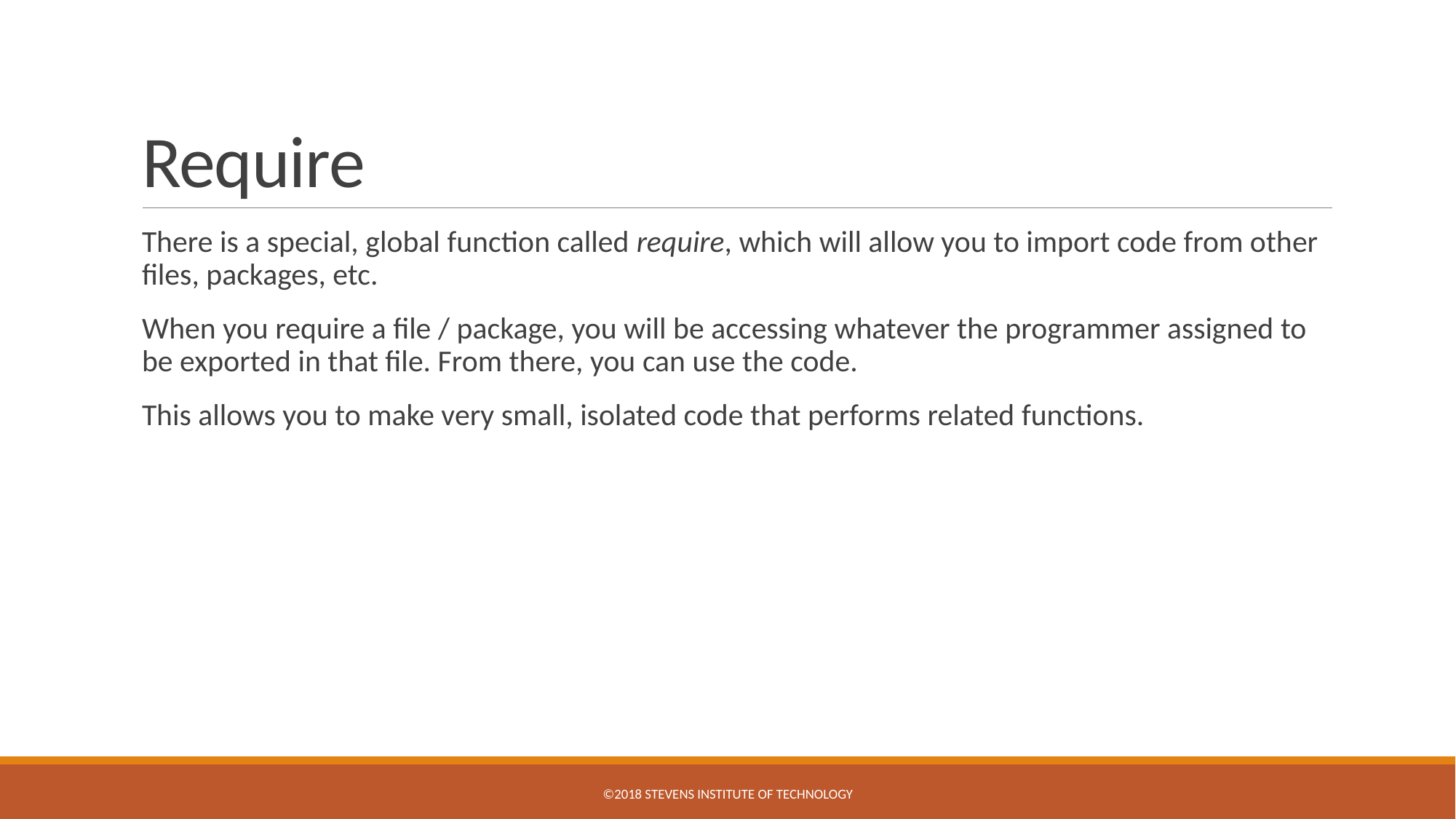

# Require
There is a special, global function called require, which will allow you to import code from other files, packages, etc.
When you require a file / package, you will be accessing whatever the programmer assigned to be exported in that file. From there, you can use the code.
This allows you to make very small, isolated code that performs related functions.
©2018 STEVENS INSTITUTE OF TECHNOLOGY